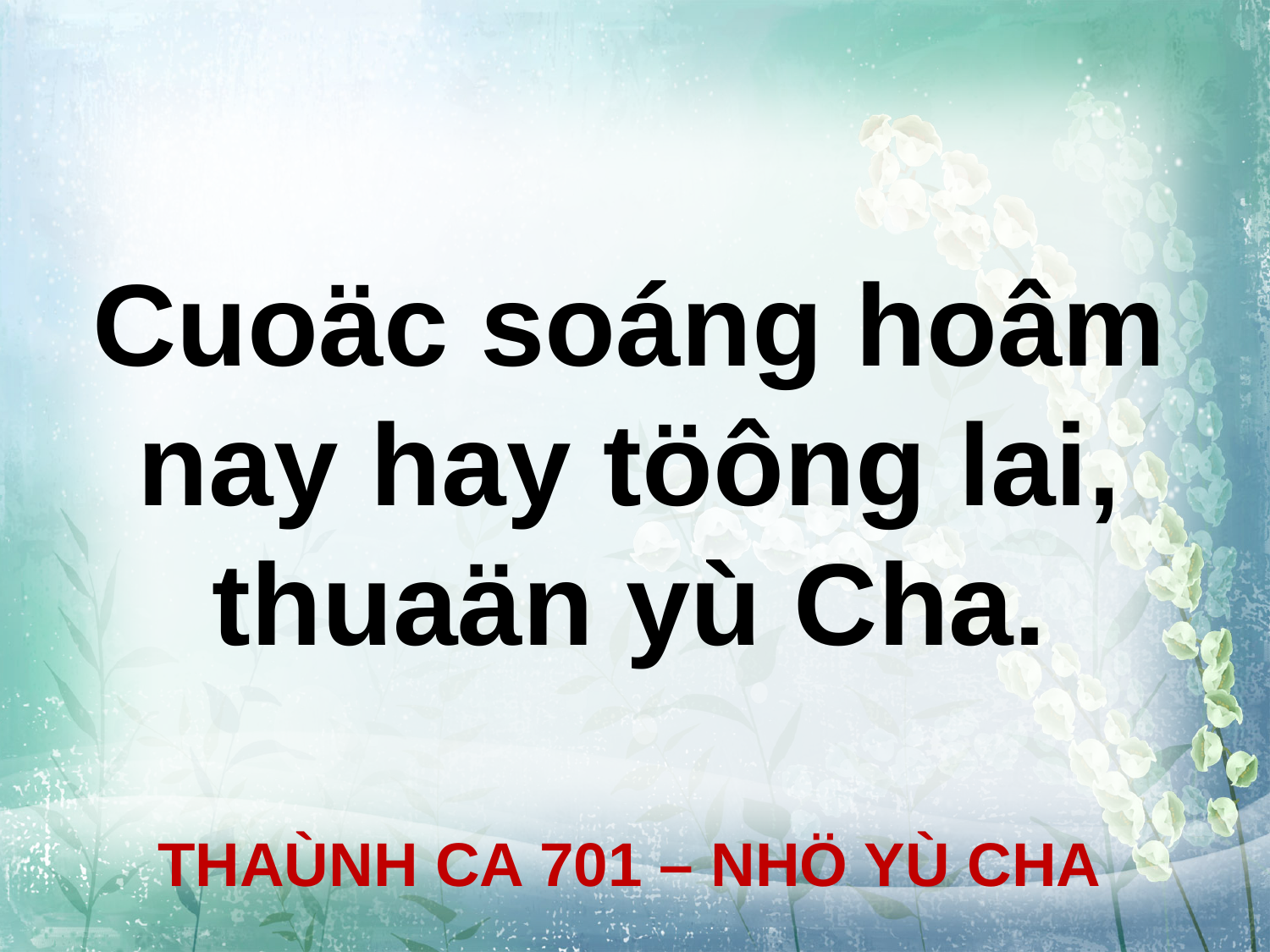

Cuoäc soáng hoâm nay hay töông lai,
 thuaän yù Cha.
THAÙNH CA 701 – NHÖ YÙ CHA